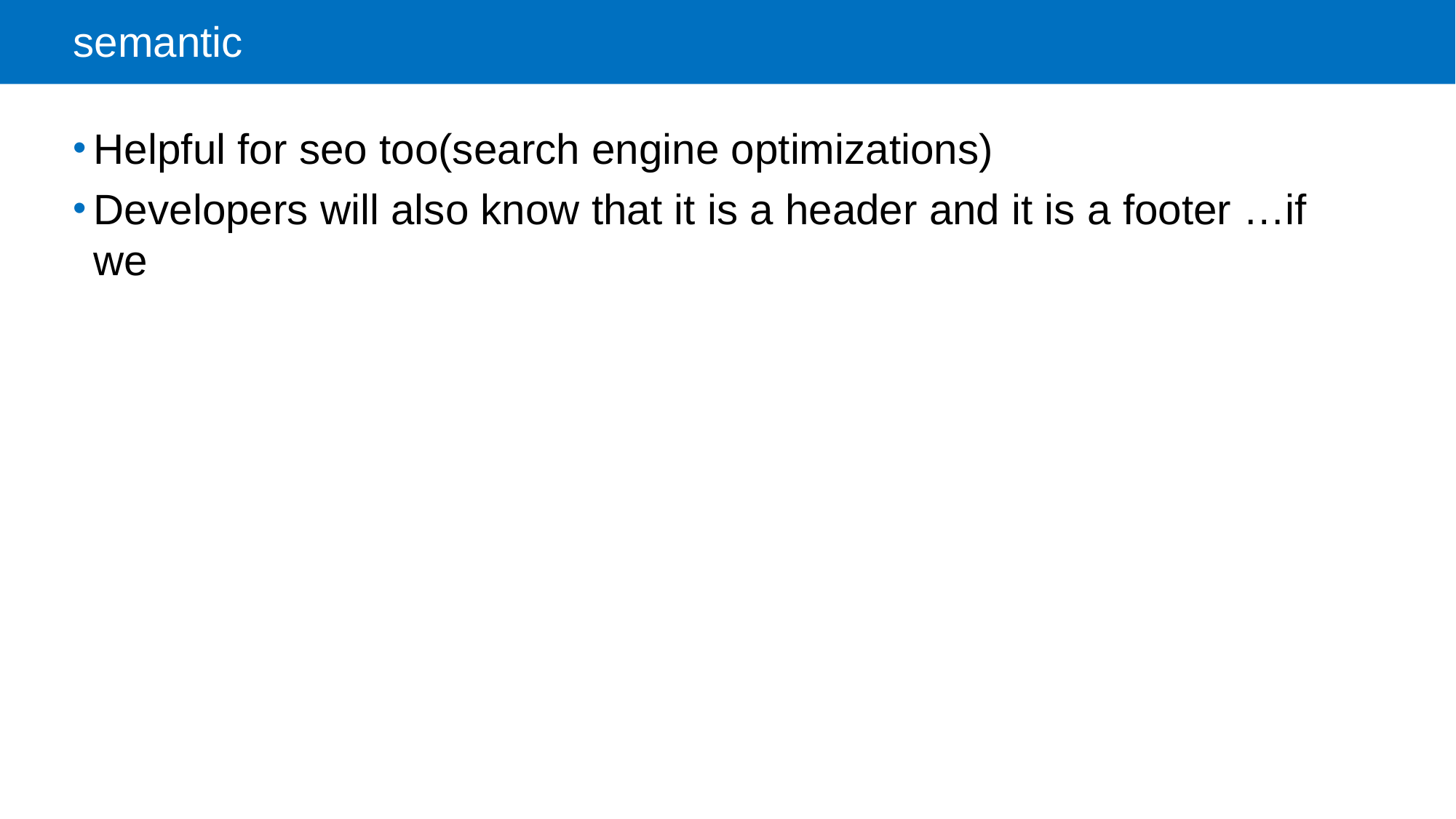

# semantic
Helpful for seo too(search engine optimizations)
Developers will also know that it is a header and it is a footer …if we